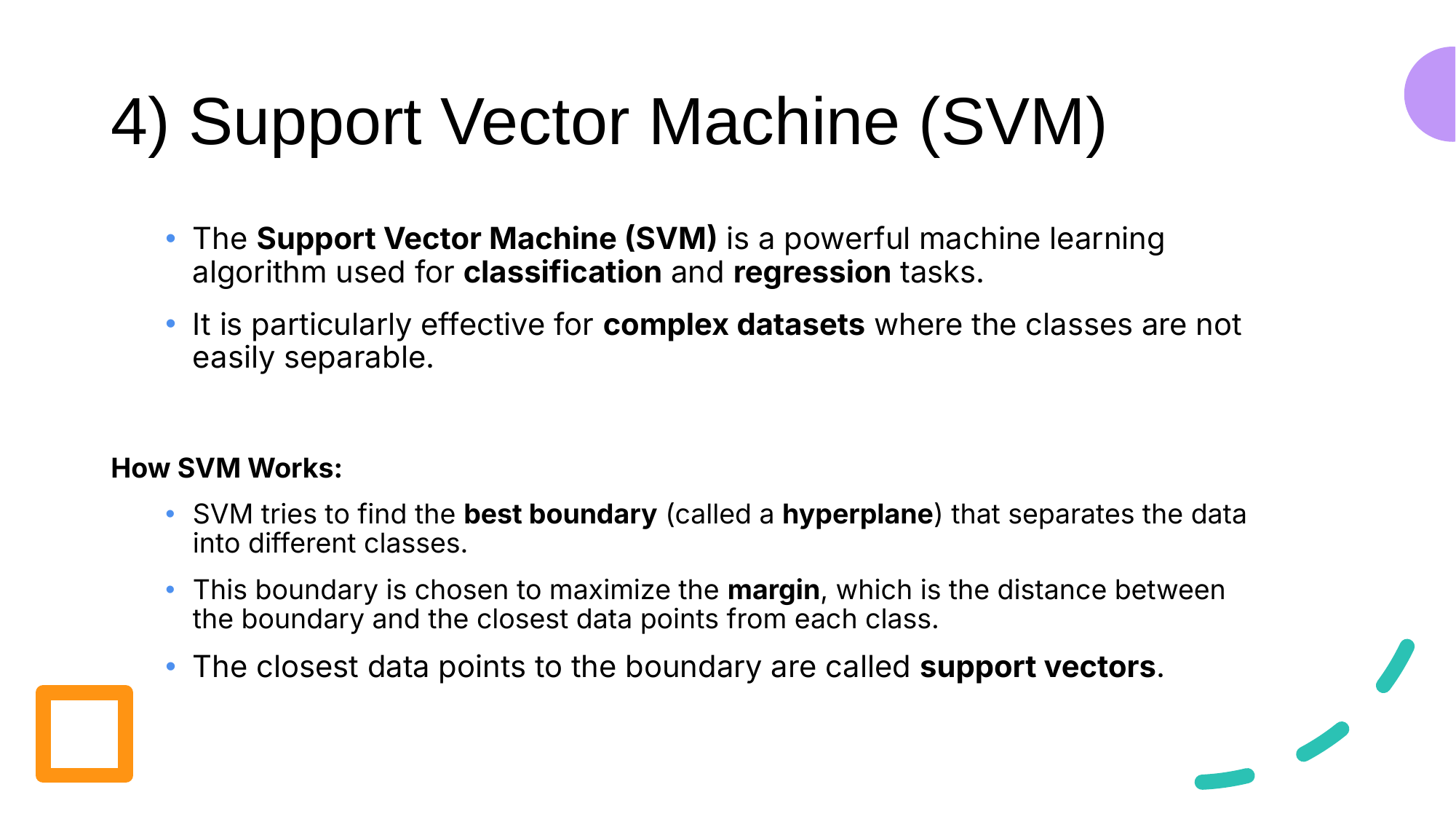

# 4) Support Vector Machine (SVM)
The Support Vector Machine (SVM) is a powerful machine learning algorithm used for classification and regression tasks.
It is particularly effective for complex datasets where the classes are not easily separable.

How SVM Works:
SVM tries to find the best boundary (called a hyperplane) that separates the data into different classes.
This boundary is chosen to maximize the margin, which is the distance between the boundary and the closest data points from each class.
The closest data points to the boundary are called support vectors.